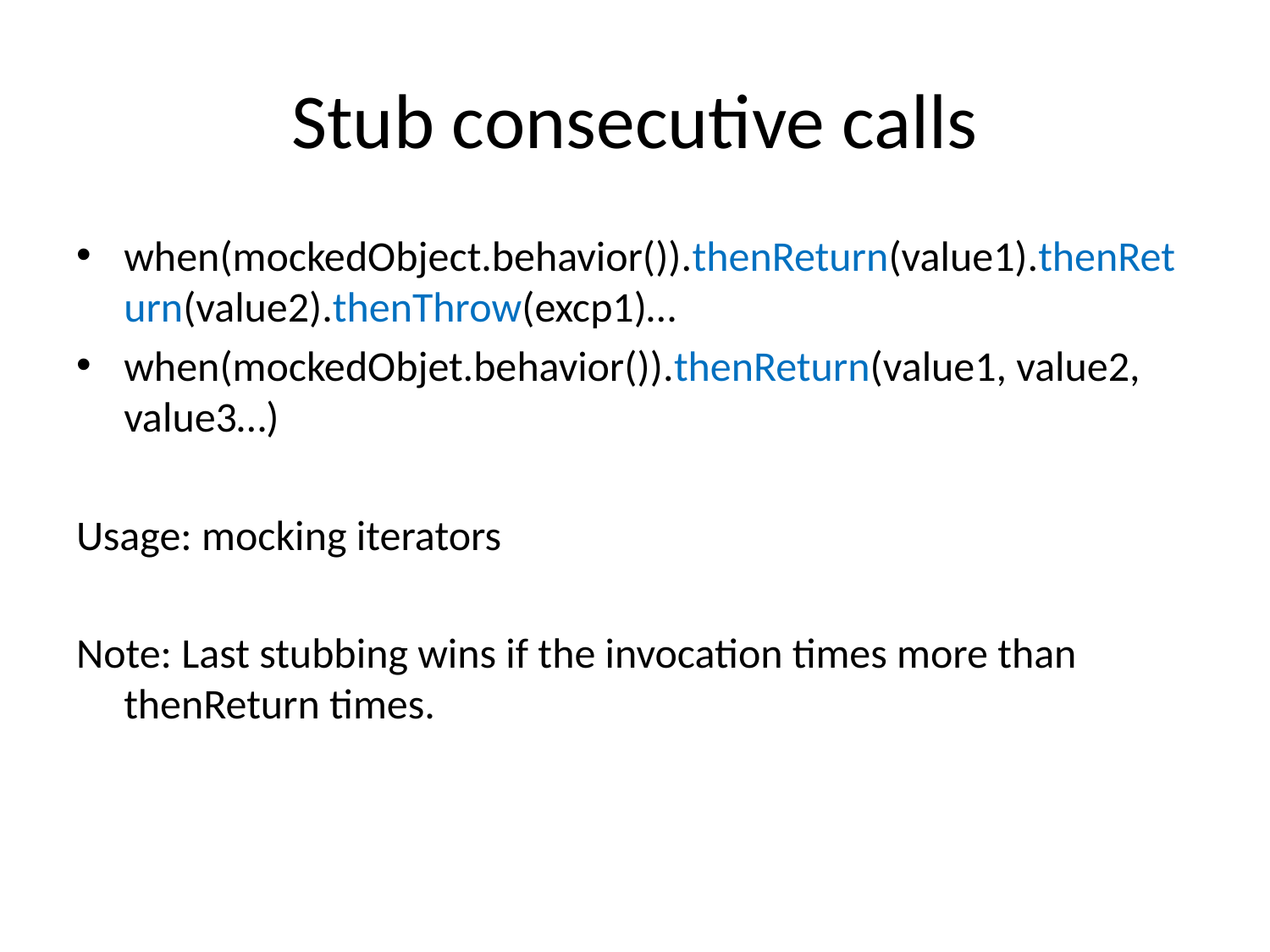

# Stub consecutive calls
when(mockedObject.behavior()).thenReturn(value1).thenReturn(value2).thenThrow(excp1)…
when(mockedObjet.behavior()).thenReturn(value1, value2, value3…)

Usage: mocking iterators

Note: Last stubbing wins if the invocation times more than thenReturn times.